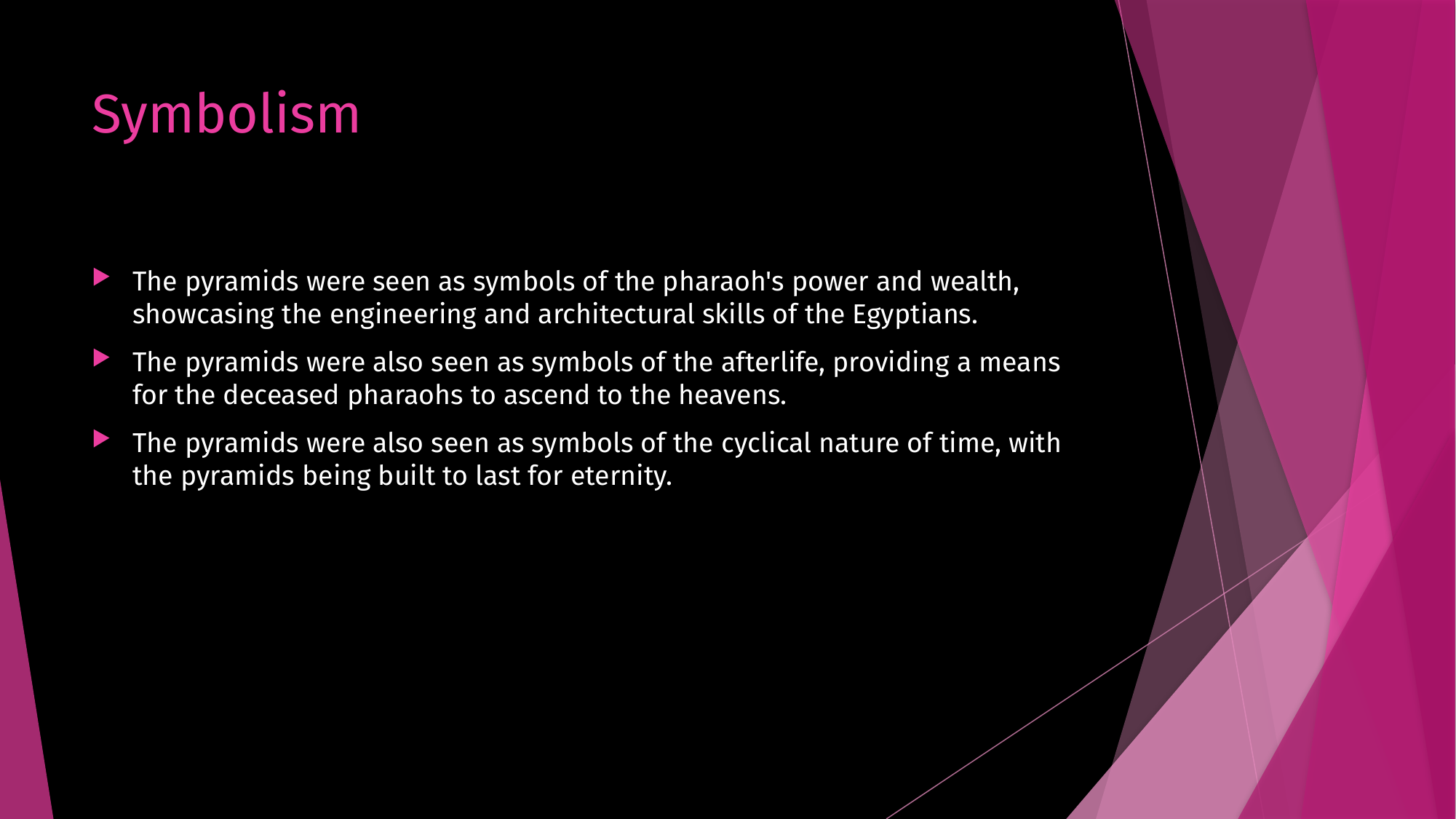

# Symbolism
The pyramids were seen as symbols of the pharaoh's power and wealth, showcasing the engineering and architectural skills of the Egyptians.
The pyramids were also seen as symbols of the afterlife, providing a means for the deceased pharaohs to ascend to the heavens.
The pyramids were also seen as symbols of the cyclical nature of time, with the pyramids being built to last for eternity.